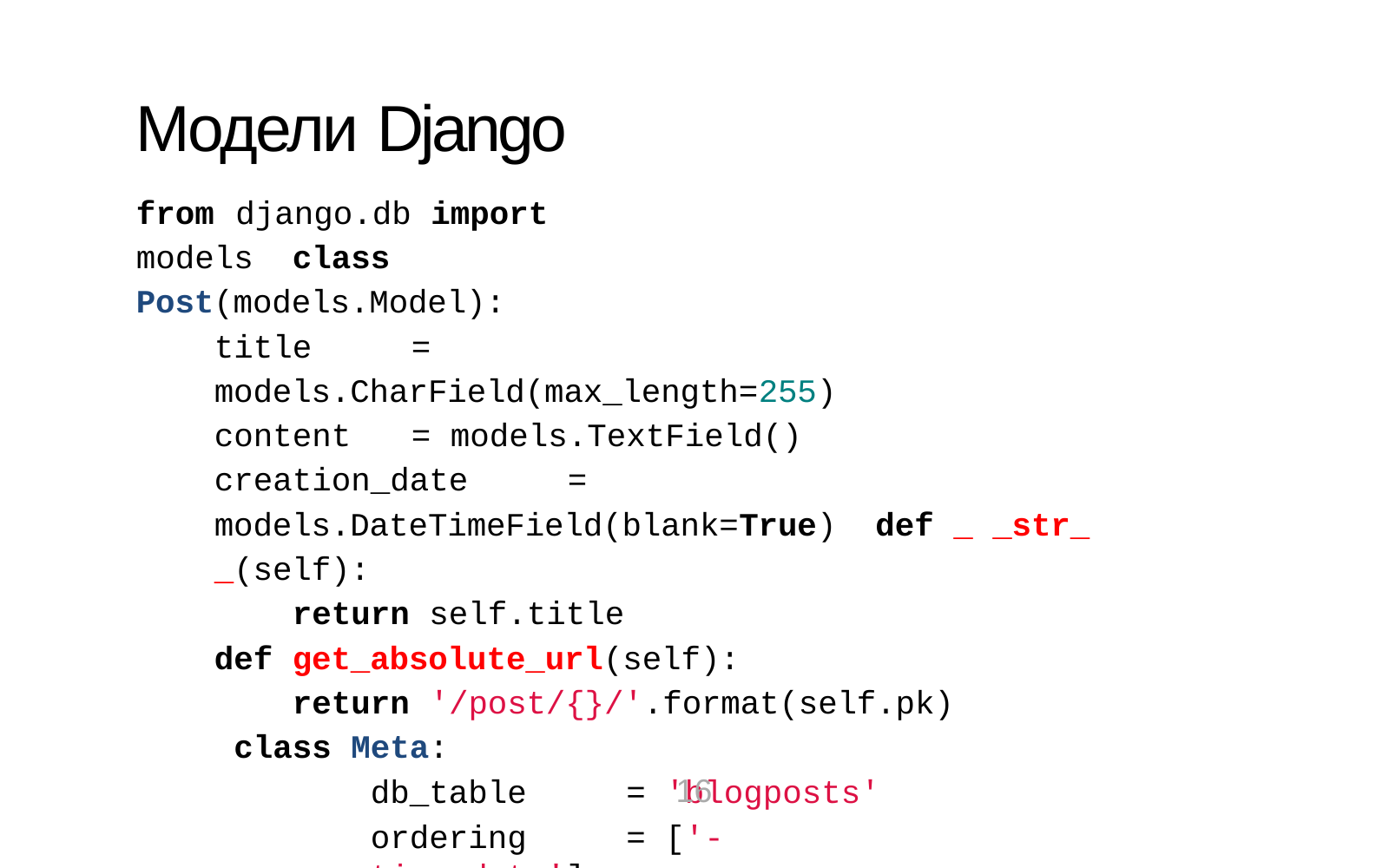

# Модели Django
from	django.db import models  class Post(models.Model):
title	=	models.CharField(max_length=255)  content	=	models.TextField()
creation_date	=	models.DateTimeField(blank=True)  def _ _str_ _(self):
return self.title
def get_absolute_url(self):
return '/post/{}/'.format(self.pk)  class Meta:
db_table	= 'blogposts'
ordering	=	['-creation_date']
16